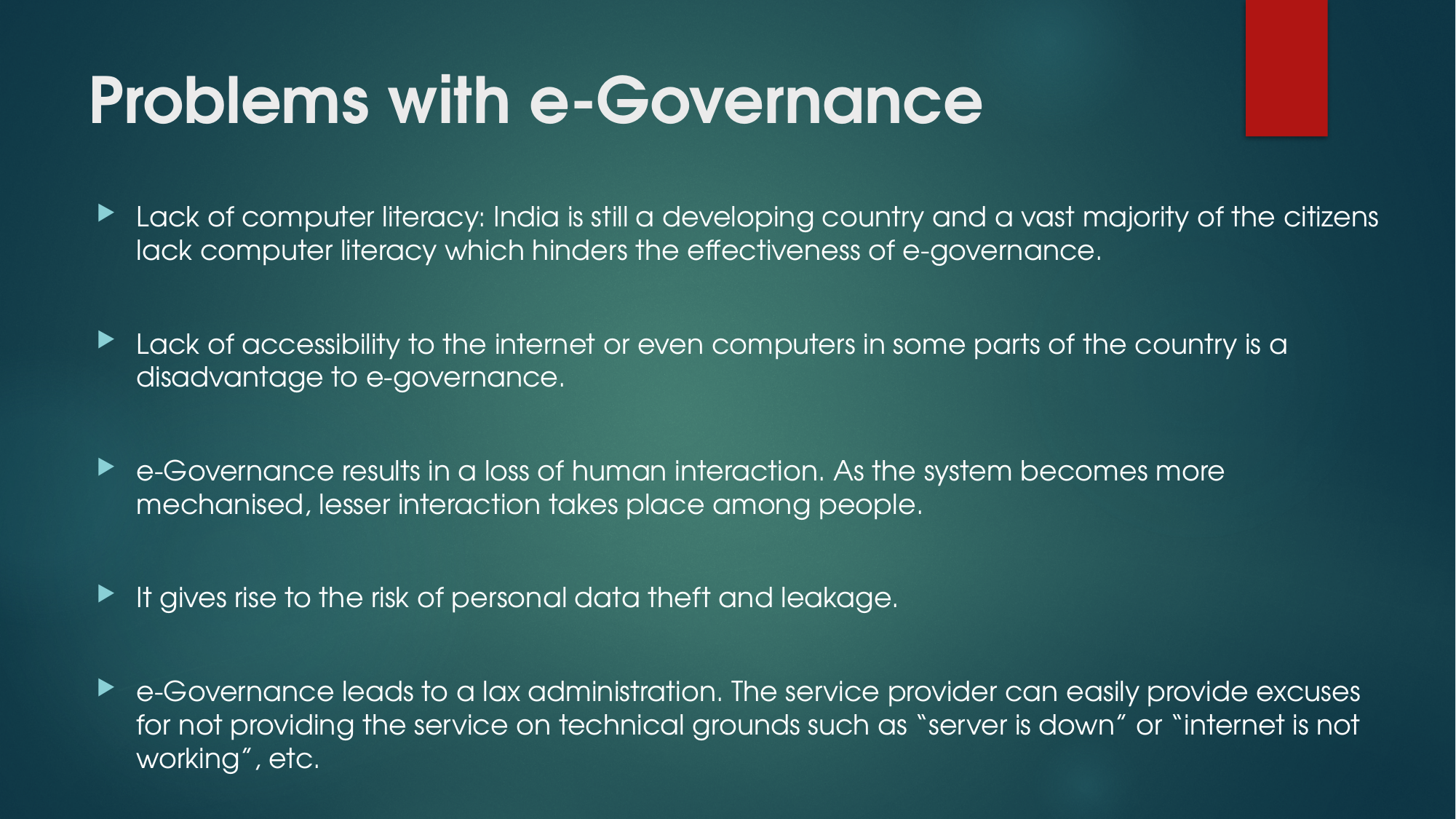

# Problems with e-Governance
Lack of computer literacy: India is still a developing country and a vast majority of the citizens lack computer literacy which hinders the effectiveness of e-governance.

Lack of accessibility to the internet or even computers in some parts of the country is a disadvantage to e-governance.

e-Governance results in a loss of human interaction. As the system becomes more mechanised, lesser interaction takes place among people.

It gives rise to the risk of personal data theft and leakage.

e-Governance leads to a lax administration. The service provider can easily provide excuses for not providing the service on technical grounds such as “server is down” or “internet is not working”, etc.